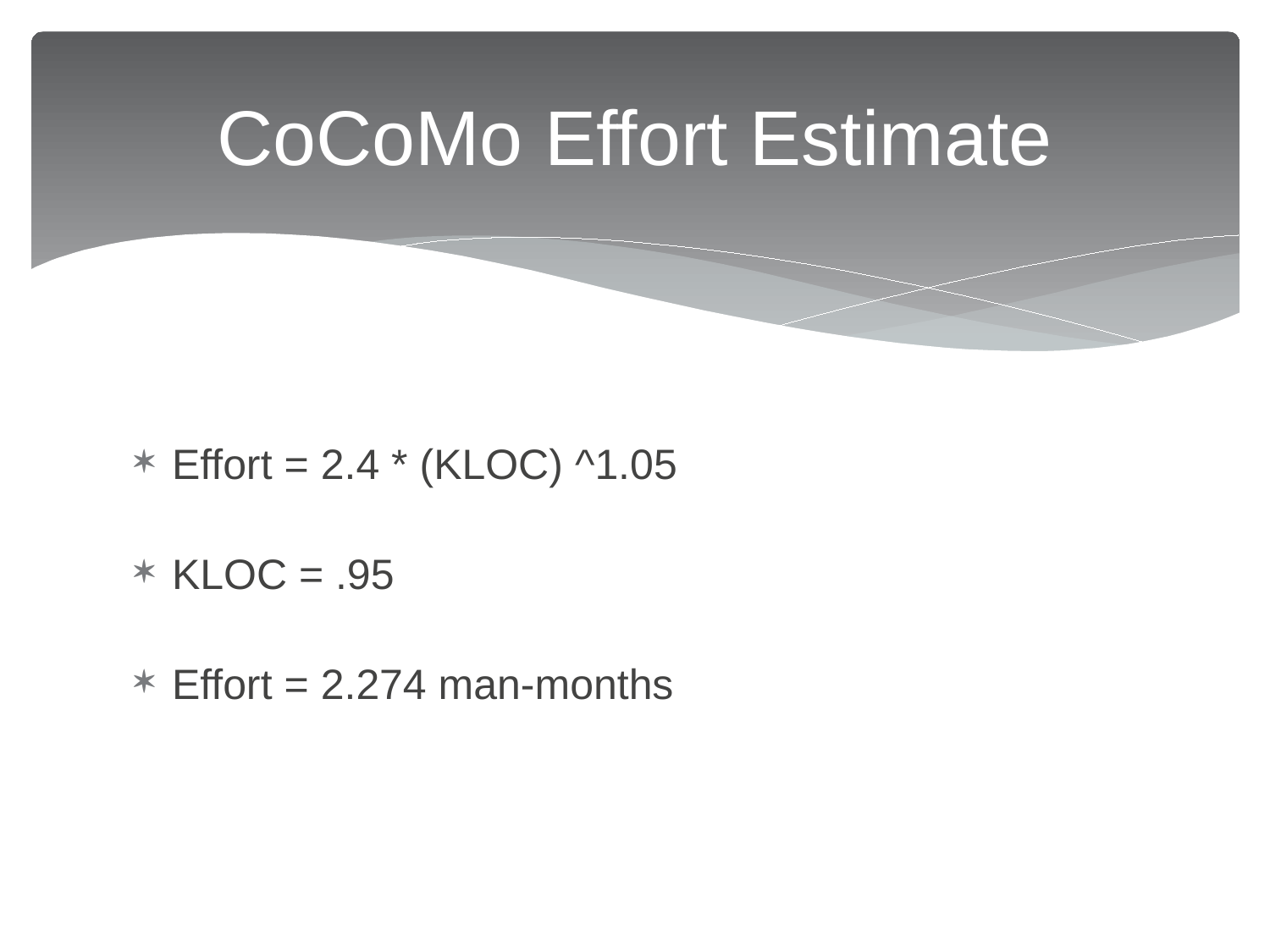

# CoCoMo Effort Estimate

Effort = 2.4 * (KLOC) ^1.05
KLOC = .95
Effort = 2.274 man-months